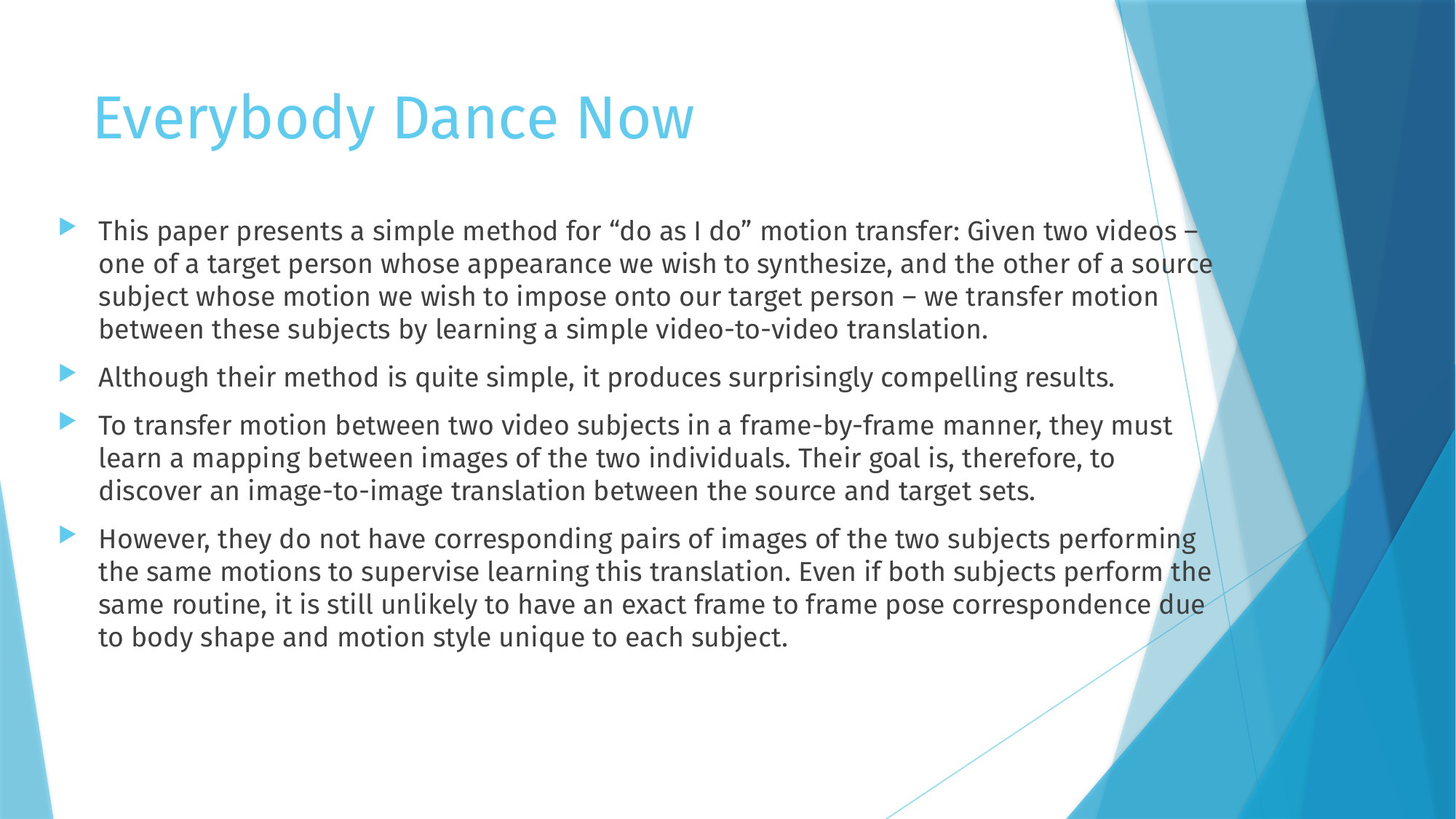

# Everybody Dance Now
This paper presents a simple method for “do as I do” motion transfer: Given two videos – one of a target person whose appearance we wish to synthesize, and the other of a source subject whose motion we wish to impose onto our target person – we transfer motion between these subjects by learning a simple video-to-video translation.
Although their method is quite simple, it produces surprisingly compelling results.
To transfer motion between two video subjects in a frame-by-frame manner, they must learn a mapping between images of the two individuals. Their goal is, therefore, to discover an image-to-image translation between the source and target sets.
However, they do not have corresponding pairs of images of the two subjects performing the same motions to supervise learning this translation. Even if both subjects perform the same routine, it is still unlikely to have an exact frame to frame pose correspondence due to body shape and motion style unique to each subject.